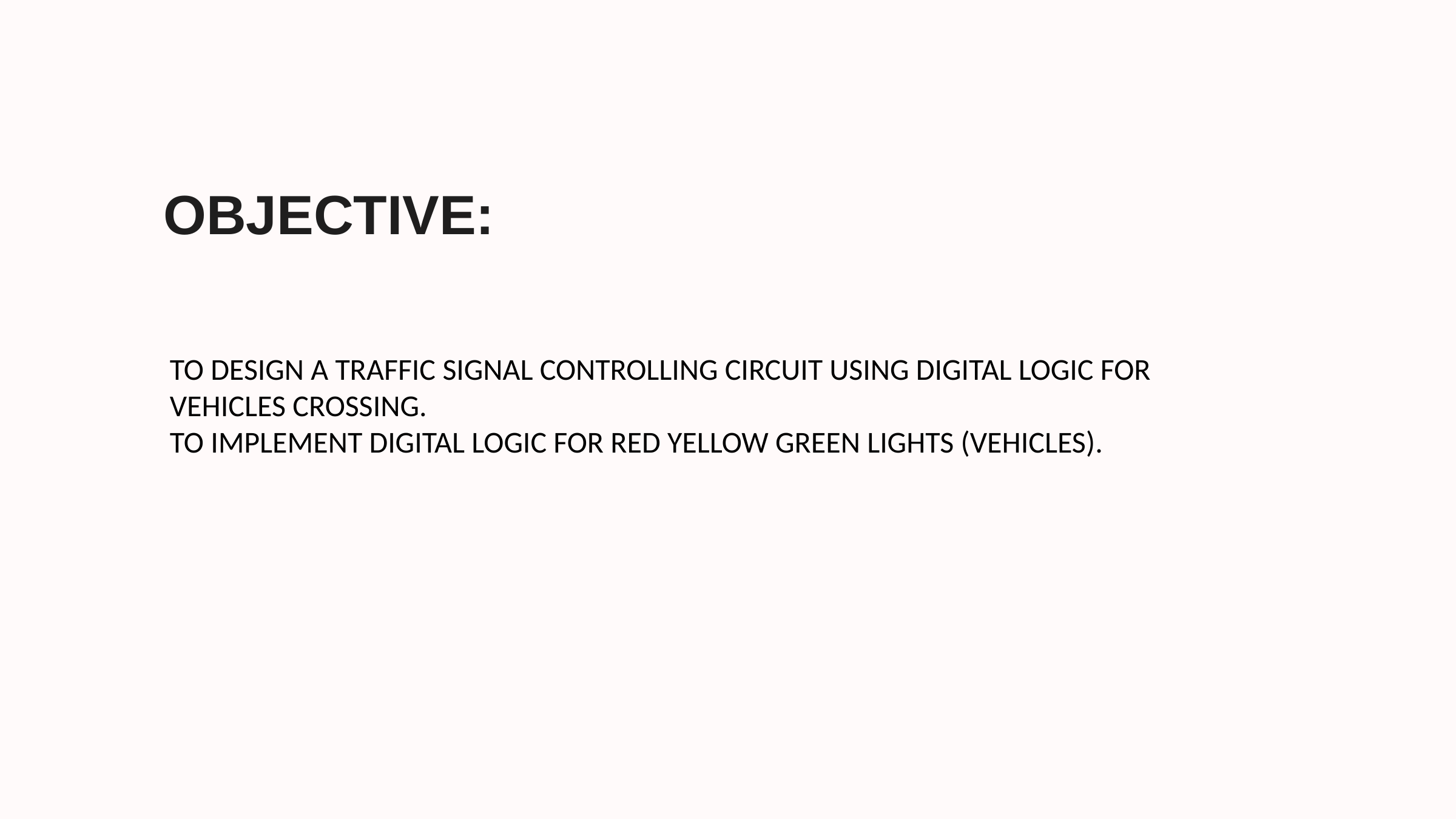

OBJECTIVE:

TO DESIGN A TRAFFIC SIGNAL CONTROLLING CIRCUIT USING DIGITAL LOGIC FOR   VEHICLES CROSSING.
TO IMPLEMENT DIGITAL LOGIC FOR RED YELLOW GREEN LIGHTS (VEHICLES).